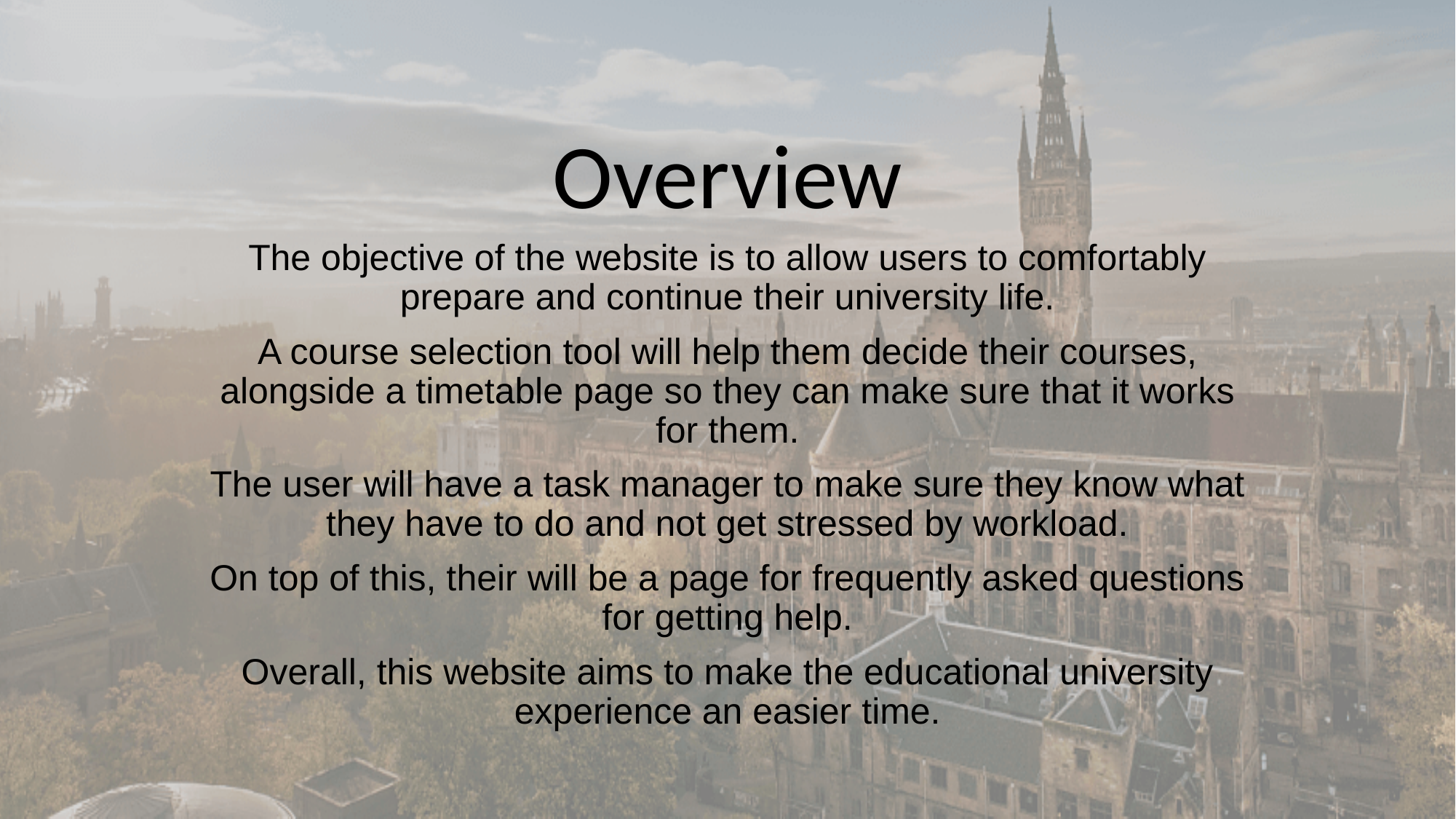

# Overview
The objective of the website is to allow users to comfortably prepare and continue their university life.
A course selection tool will help them decide their courses, alongside a timetable page so they can make sure that it works for them.
The user will have a task manager to make sure they know what they have to do and not get stressed by workload.
On top of this, their will be a page for frequently asked questions for getting help.
Overall, this website aims to make the educational university experience an easier time.